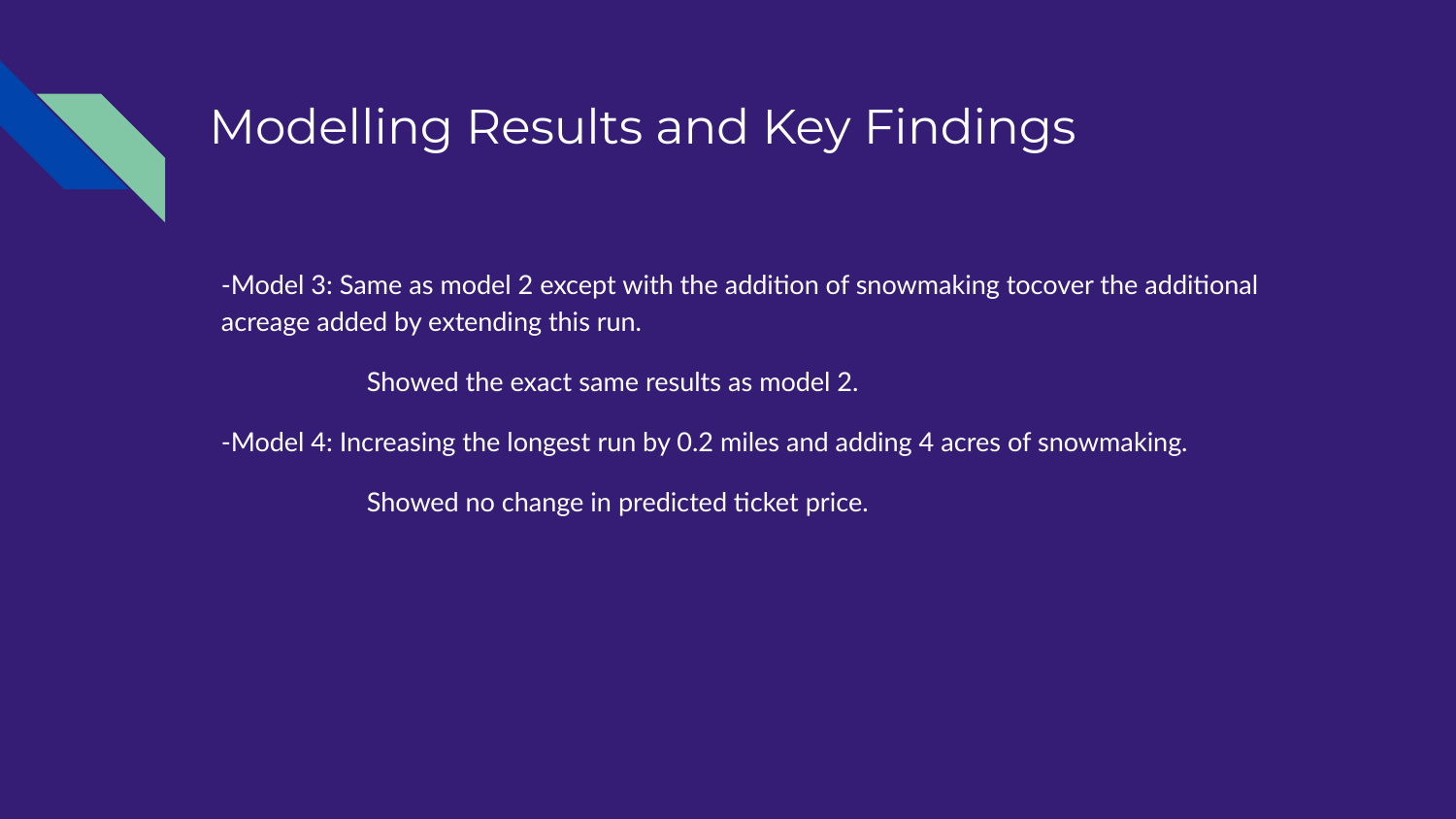

# Modelling Results and Key Findings
-Model 3: Same as model 2 except with the addition of snowmaking tocover the additional acreage added by extending this run.
	Showed the exact same results as model 2.
-Model 4: Increasing the longest run by 0.2 miles and adding 4 acres of snowmaking.
	Showed no change in predicted ticket price.